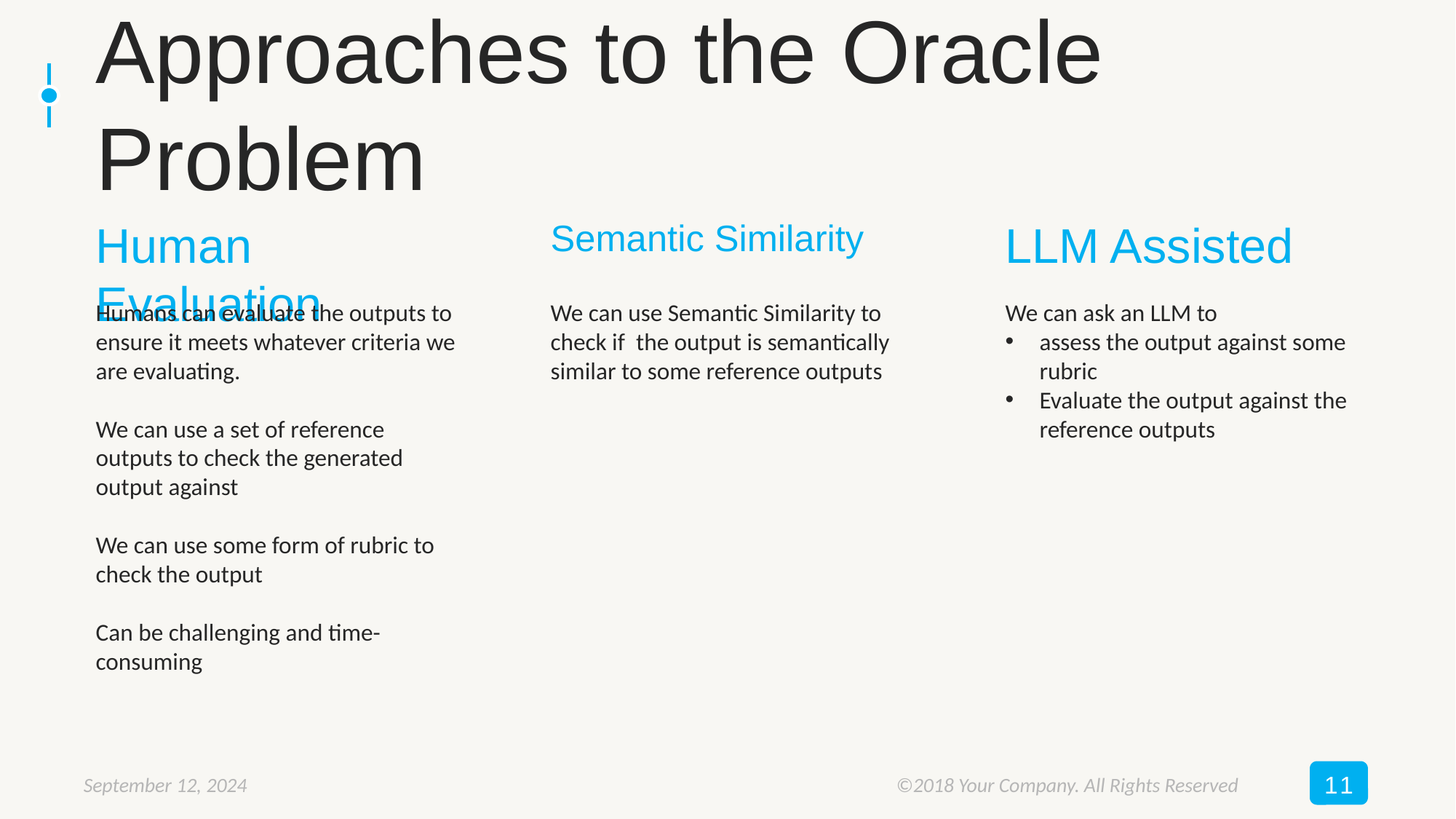

# Approaches to the Oracle Problem
Human Evaluation
Semantic Similarity
LLM Assisted
Humans can evaluate the outputs to ensure it meets whatever criteria we are evaluating.

We can use a set of reference outputs to check the generated output against

We can use some form of rubric to check the output

Can be challenging and time-consuming

We can use Semantic Similarity to check if  the output is semantically similar to some reference outputs
We can ask an LLM to
assess the output against some rubric
Evaluate the output against the reference outputs
11
September 12, 2024
©2018 Your Company. All Rights Reserved